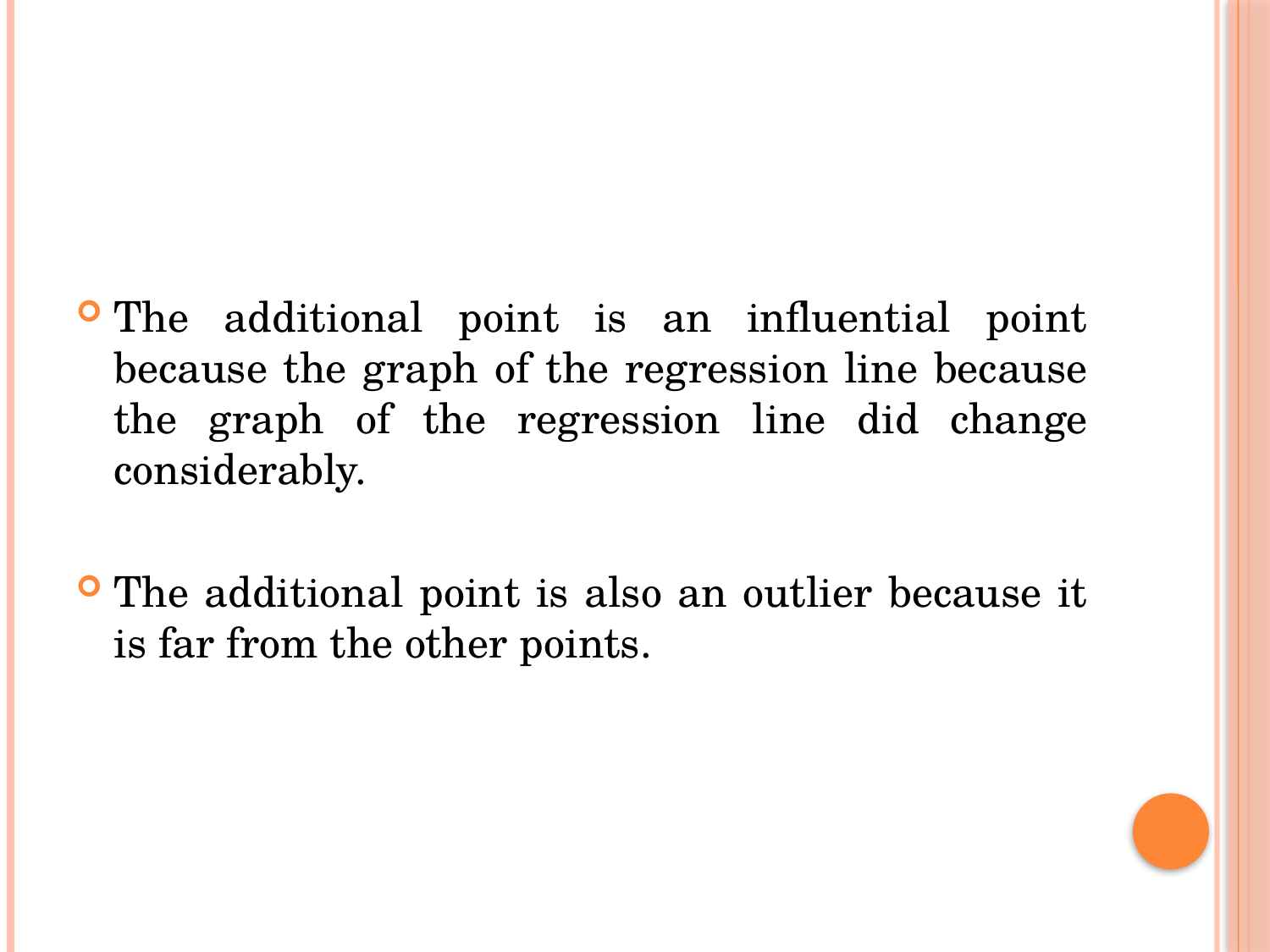

#

The additional point is an influential point because the graph of the regression line because the graph of the regression line did change considerably.

The additional point is also an outlier because it is far from the other points.